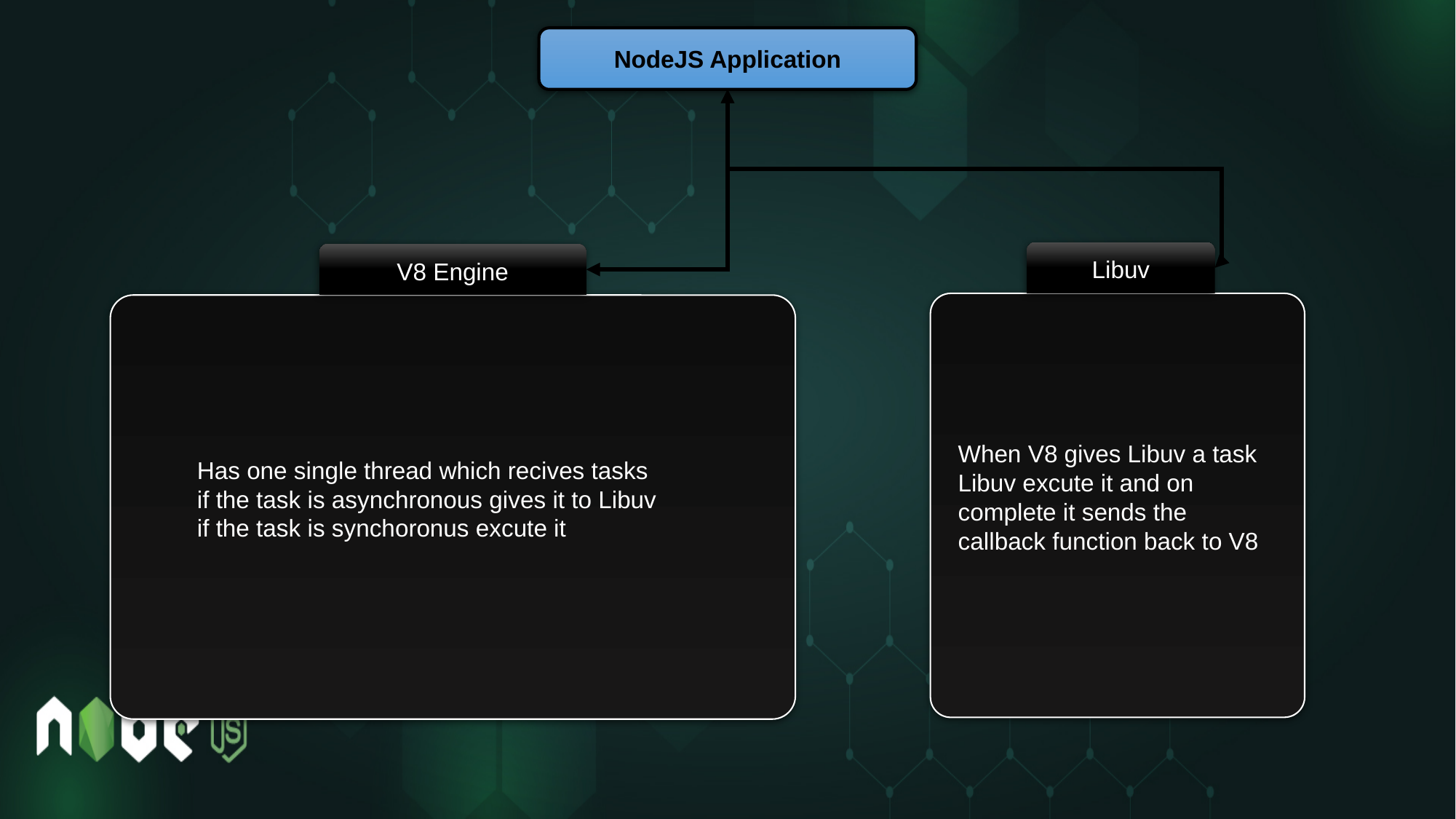

NodeJS Application
Libuv

V8 Engine

When V8 gives Libuv a task Libuv excute it and on complete it sends the callback function back to V8
Has one single thread which recives tasks
if the task is asynchronous gives it to Libuv
if the task is synchoronus excute it